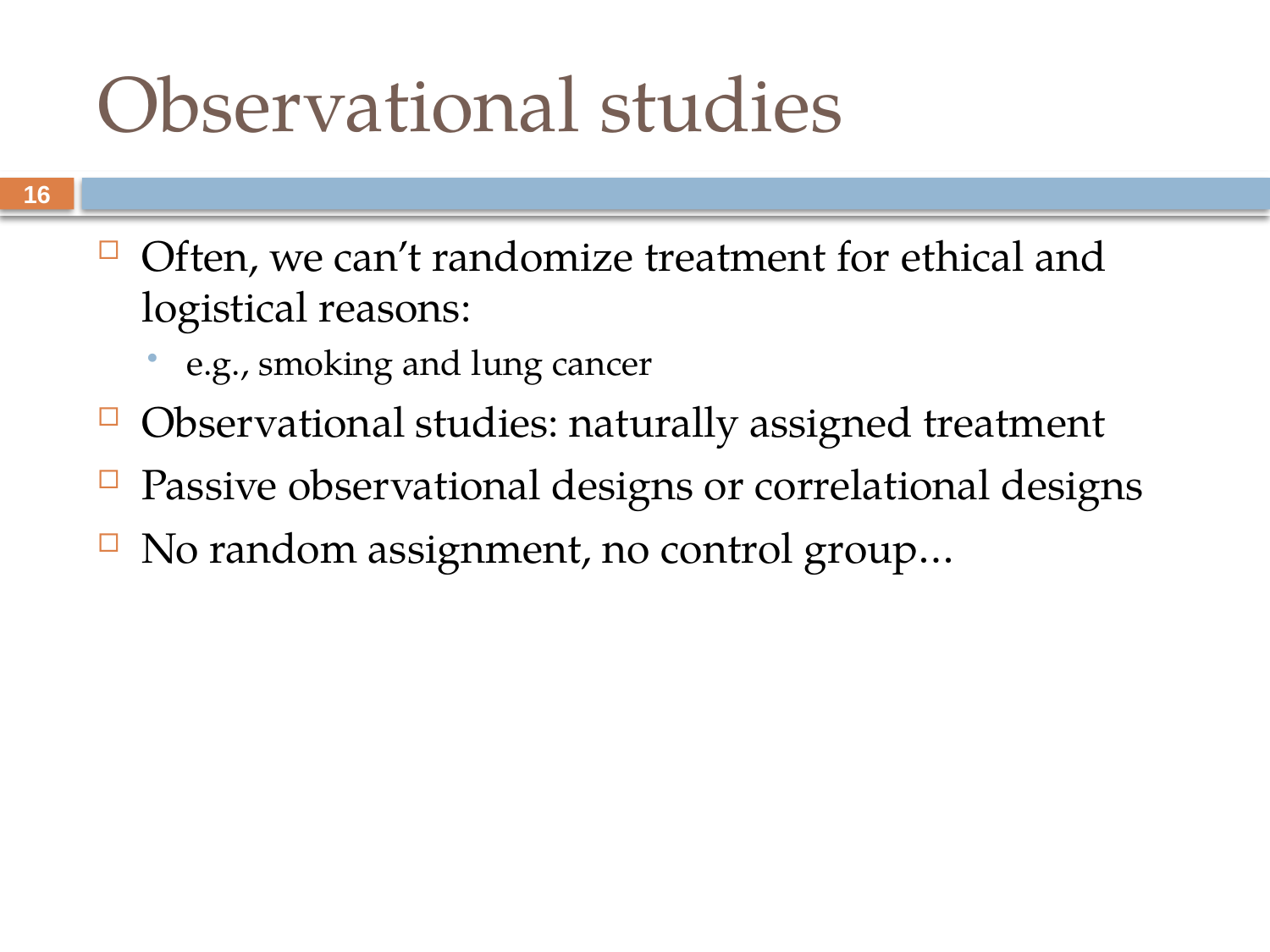

# Observational studies
16
Often, we can’t randomize treatment for ethical and logistical reasons:
e.g., smoking and lung cancer
Observational studies: naturally assigned treatment
Passive observational designs or correlational designs
No random assignment, no control group…